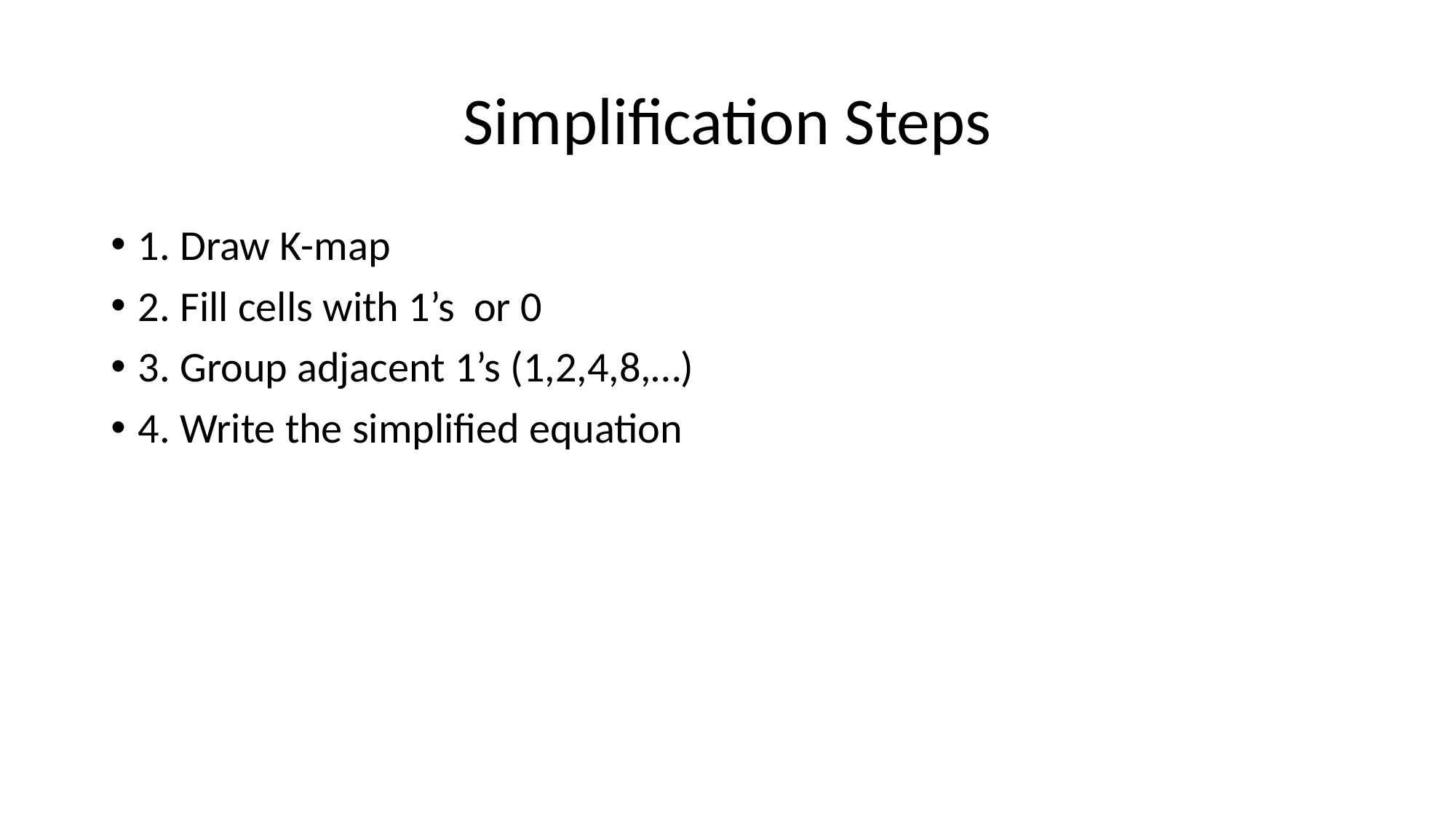

# Simplification Steps
1. Draw K-map
2. Fill cells with 1’s  or 0
3. Group adjacent 1’s (1,2,4,8,…)
4. Write the simplified equation